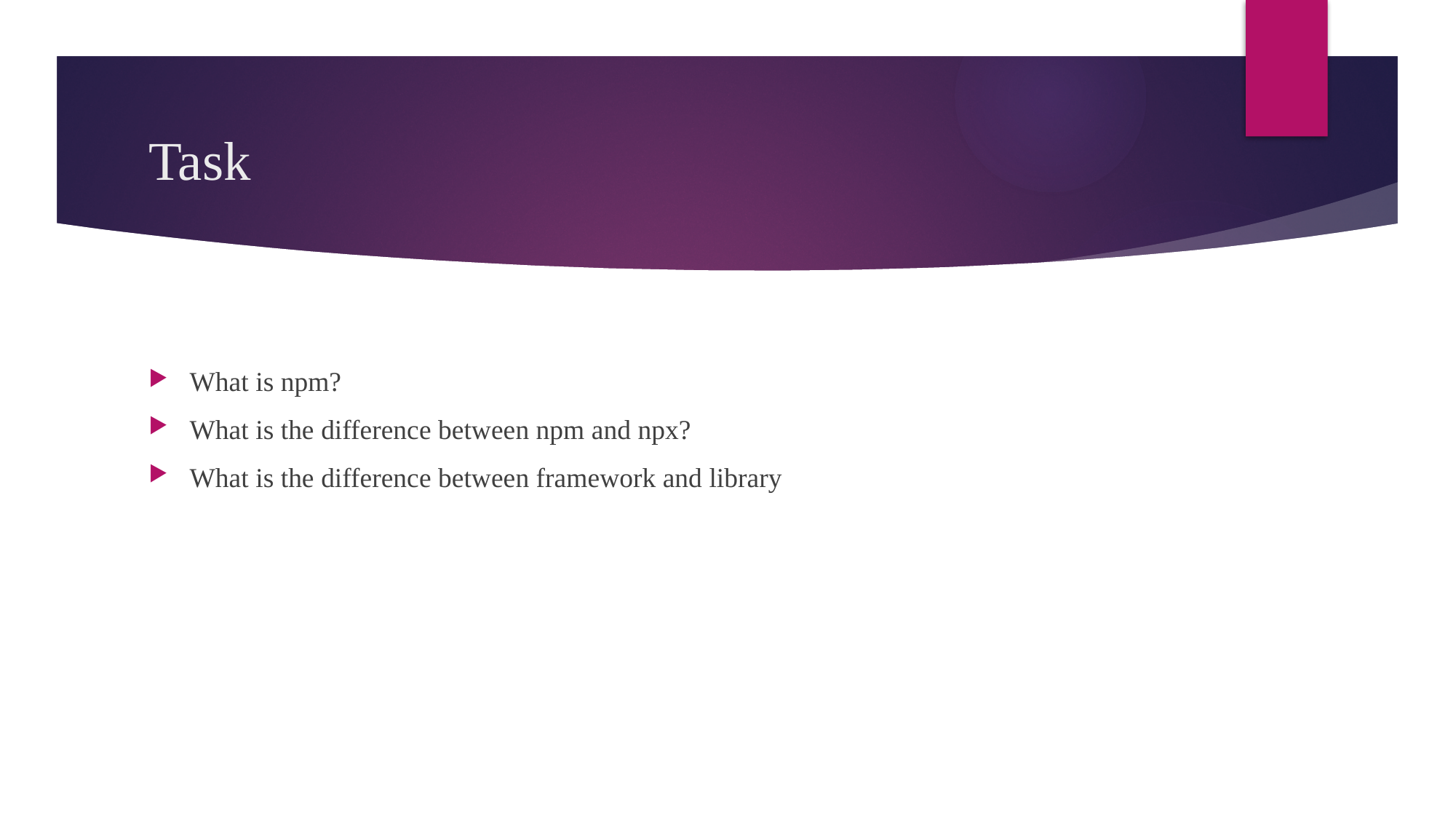

# Task

What is npm?
What is the difference between npm and npx?
What is the difference between framework and library